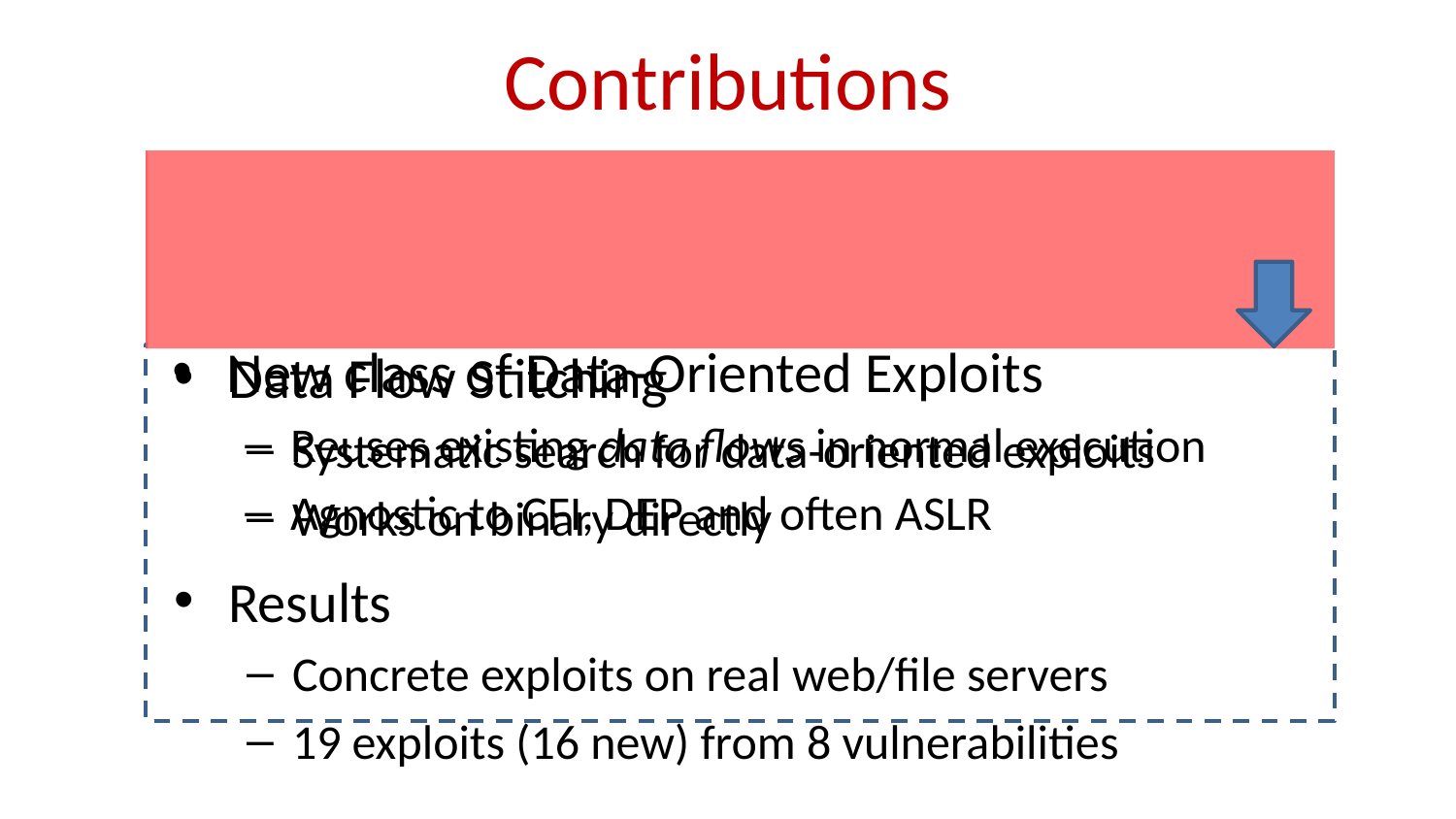

# Contributions

Data Flow Stitching
Systematic search for data-oriented exploits
Works on binary directly

Results
Concrete exploits on real web/file servers
19 exploits (16 new) from 8 vulnerabilities

New class of Data-Oriented Exploits
Reuses existing data flows in normal execution
Agnostic to CFI, DEP and often ASLR